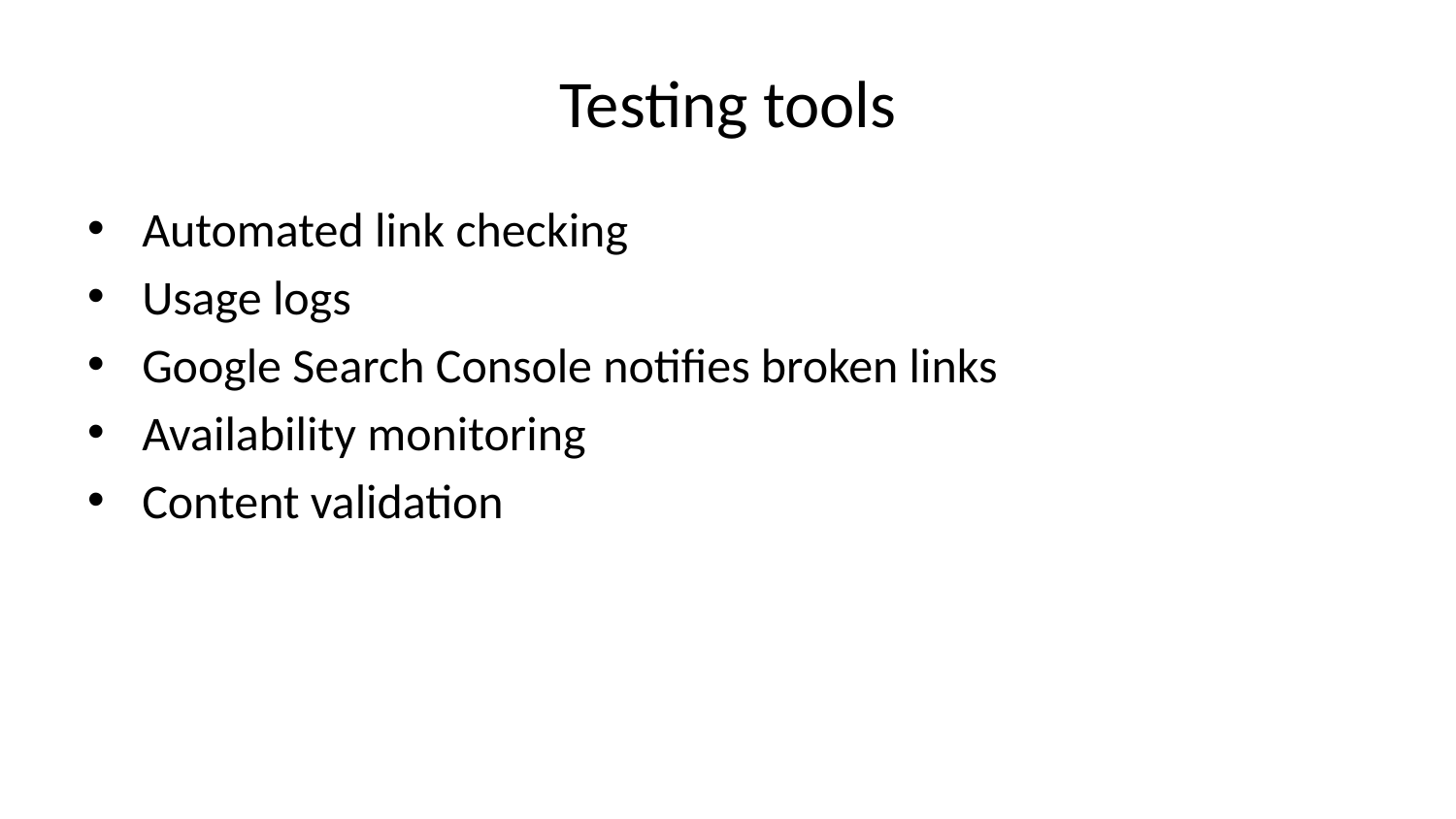

# Testing tools
Automated link checking
Usage logs
Google Search Console notifies broken links
Availability monitoring
Content validation